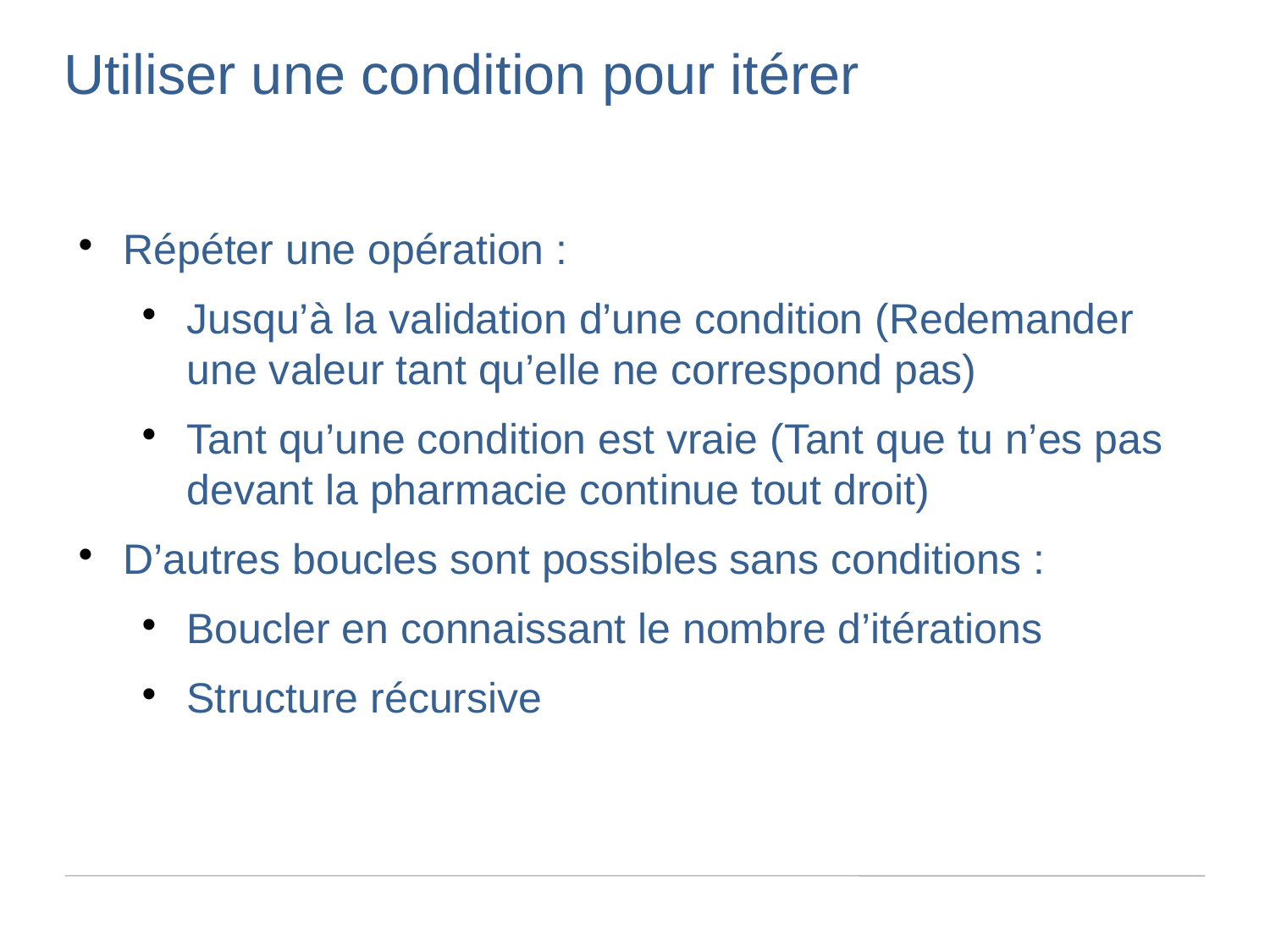

Utiliser une condition pour itérer
Répéter une opération :
Jusqu’à la validation d’une condition (Redemander une valeur tant qu’elle ne correspond pas)
Tant qu’une condition est vraie (Tant que tu n’es pas devant la pharmacie continue tout droit)
D’autres boucles sont possibles sans conditions :
Boucler en connaissant le nombre d’itérations
Structure récursive